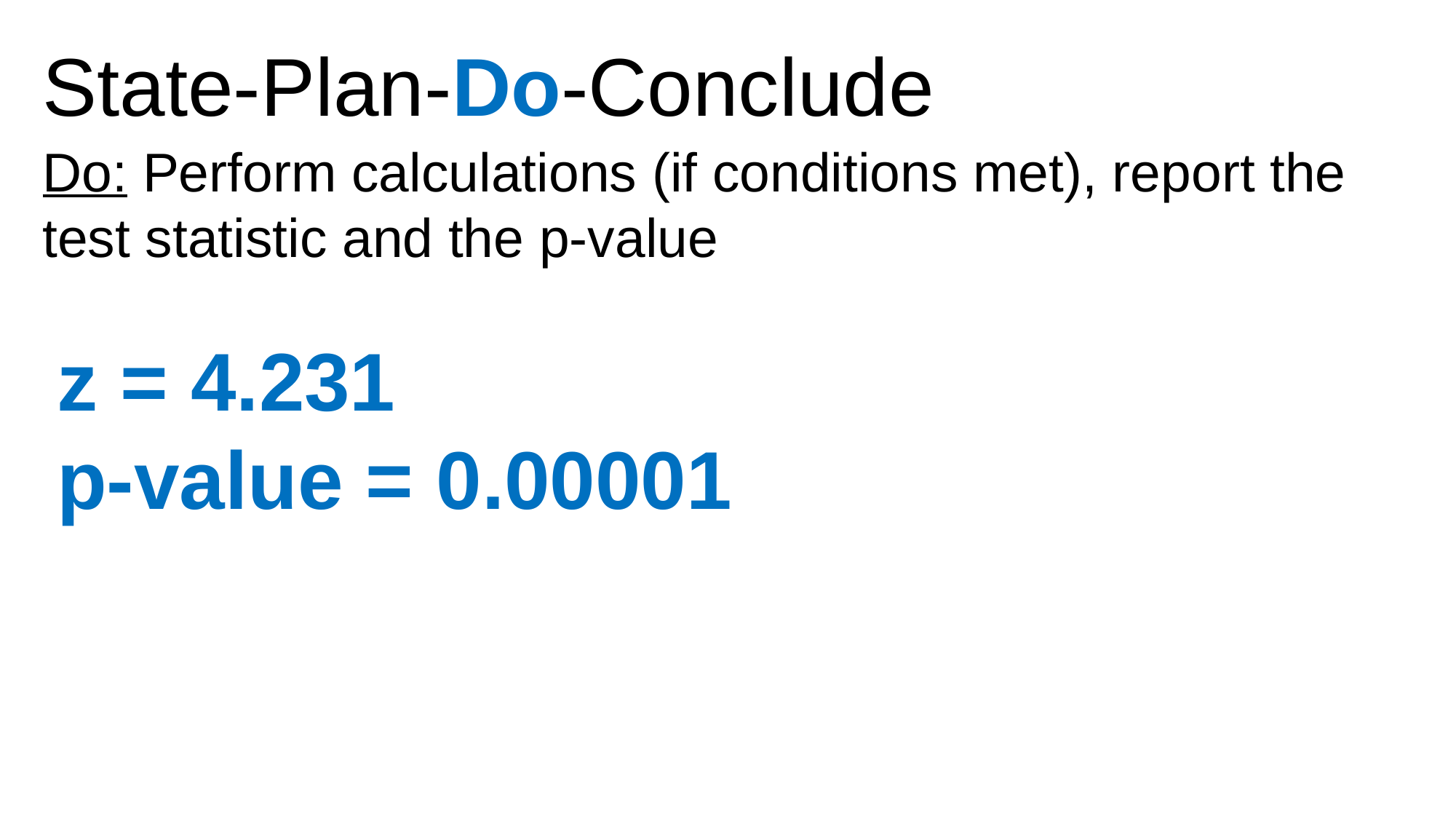

State-Plan-Do-Conclude
Do: Perform calculations (if conditions met), report the test statistic and the p-value

z = 4.231
p-value = 0.00001